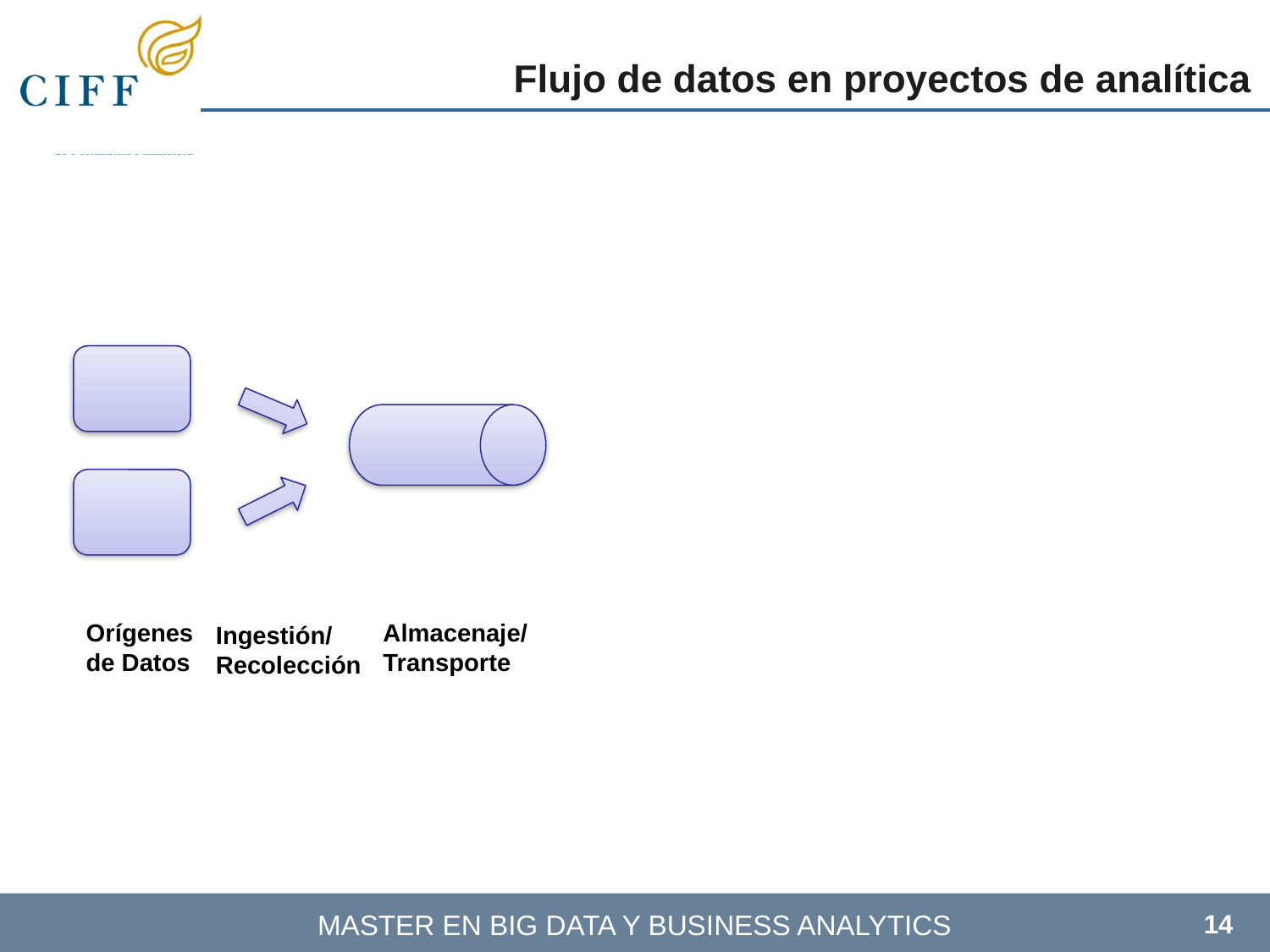

Flujo de datos en proyectos de analítica

Orígenes de Datos
Almacenaje/ Transporte
Ingestión/Recolección
14